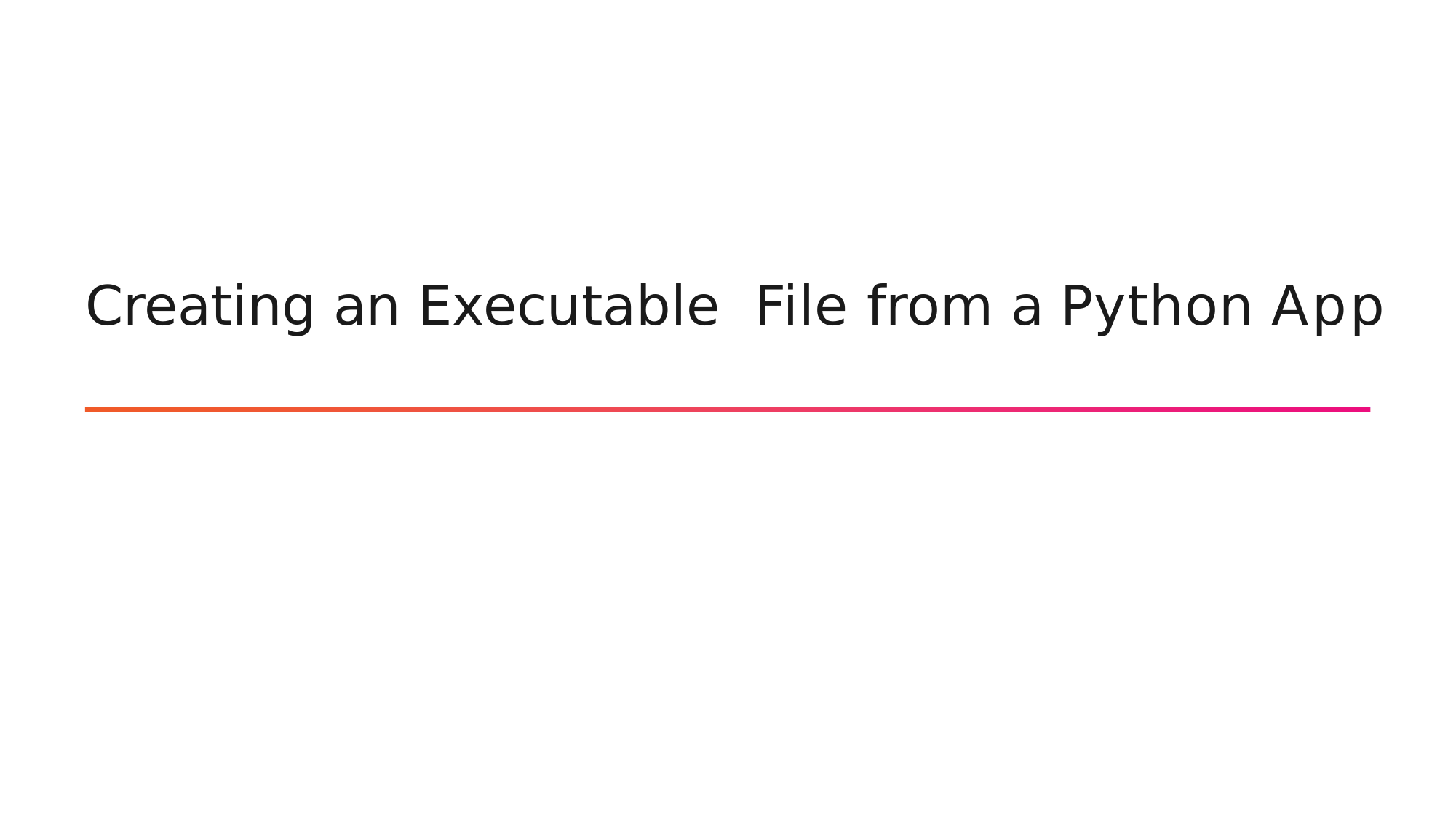

# Creating an Executable  File from a Python App